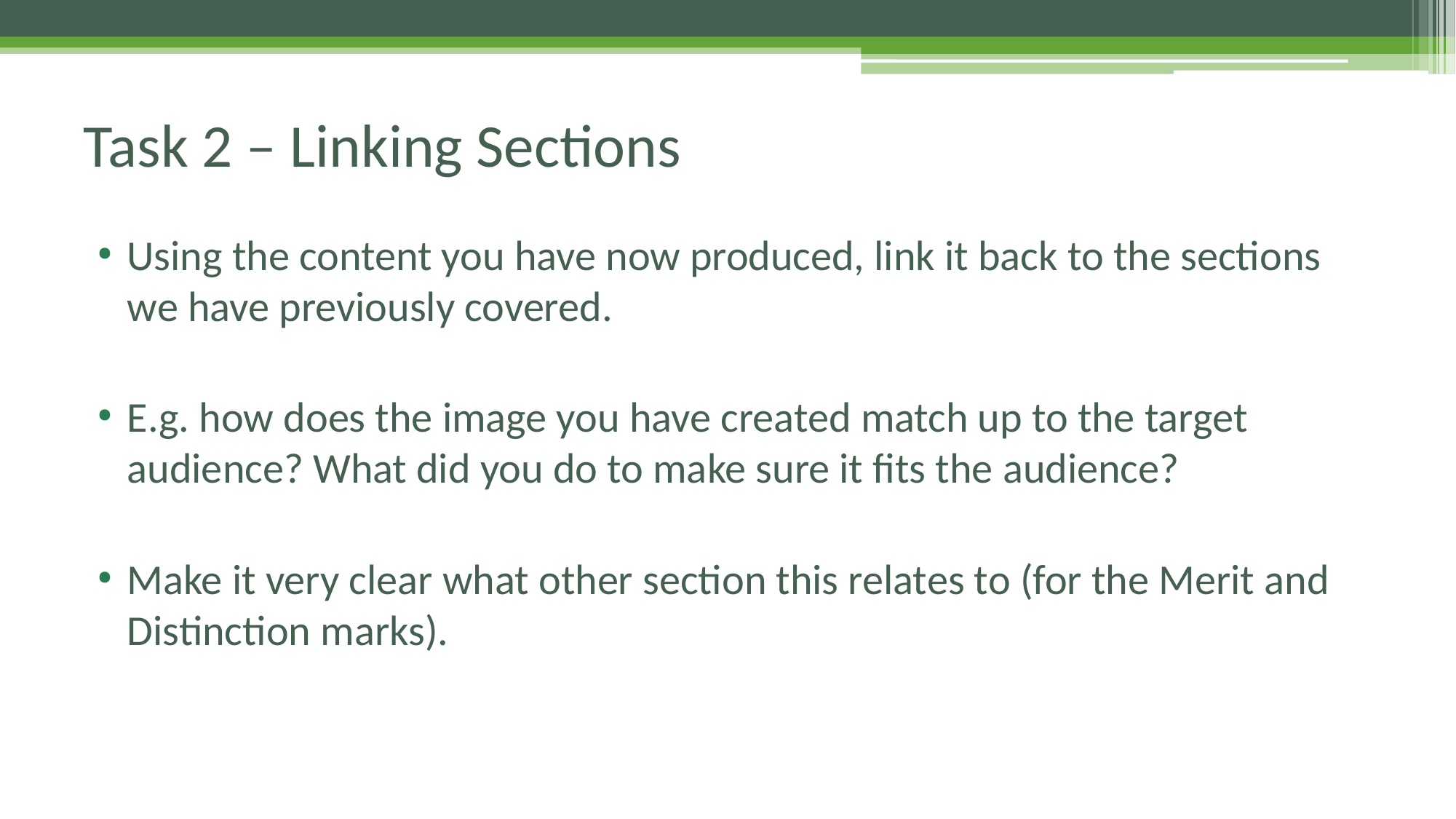

# Task 2 – Linking Sections
Using the content you have now produced, link it back to the sections we have previously covered.

E.g. how does the image you have created match up to the target audience? What did you do to make sure it fits the audience?

Make it very clear what other section this relates to (for the Merit and Distinction marks).